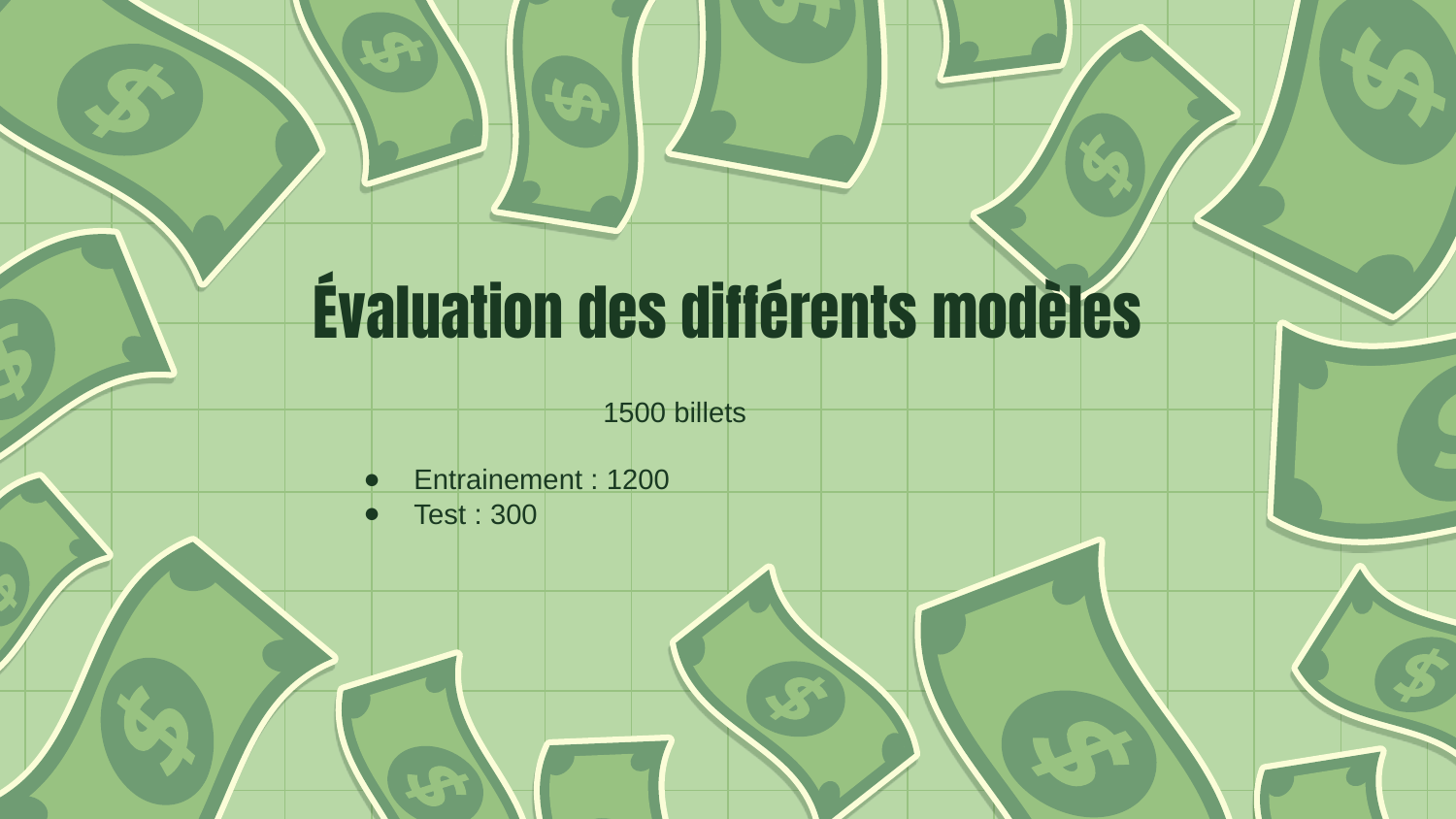

# Évaluation des différents modèles

1500 billets

Entrainement : 1200
Test : 300